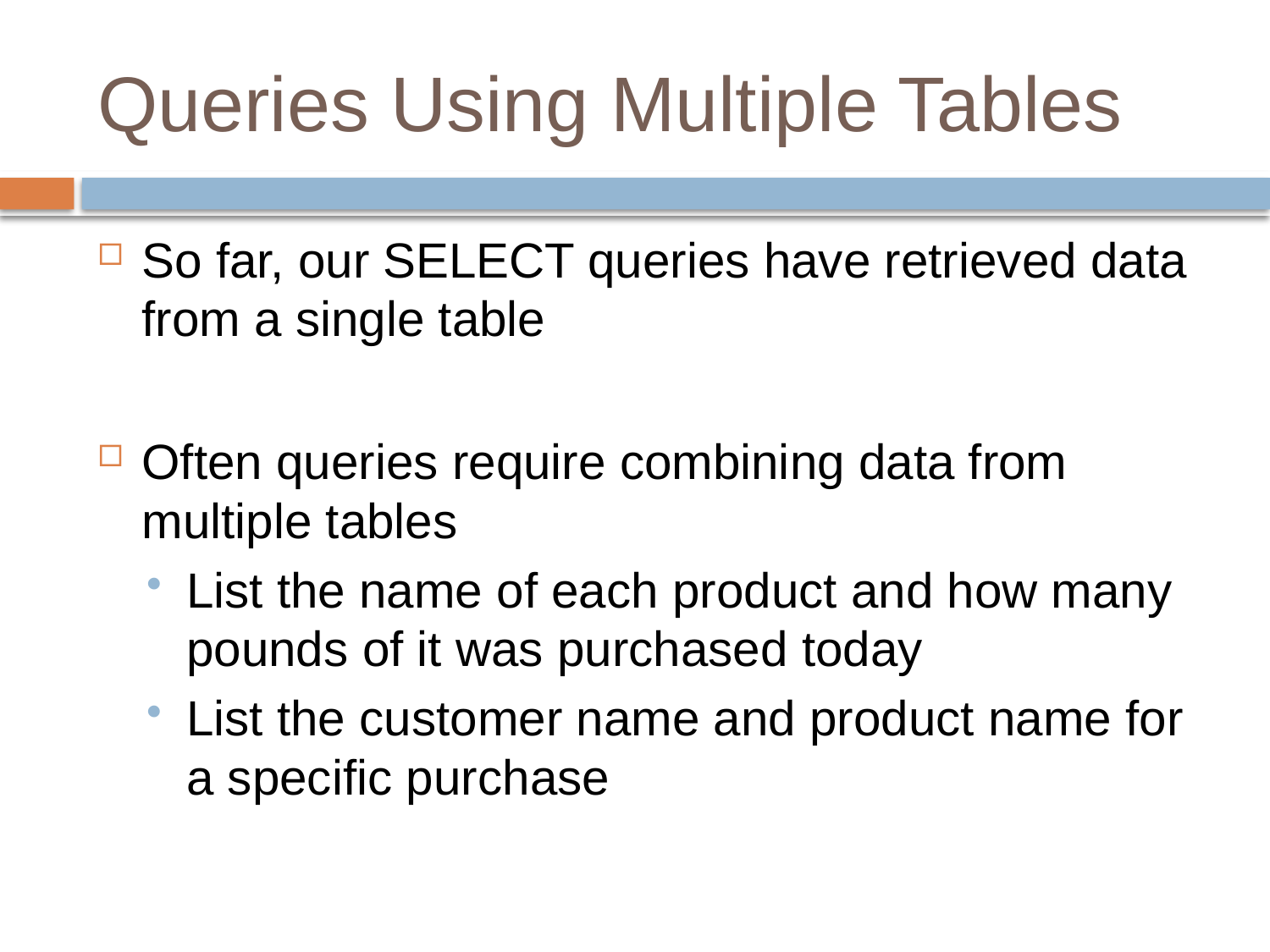

# Queries Using Multiple Tables
So far, our SELECT queries have retrieved data from a single table

Often queries require combining data from multiple tables
List the name of each product and how many pounds of it was purchased today
List the customer name and product name for a specific purchase